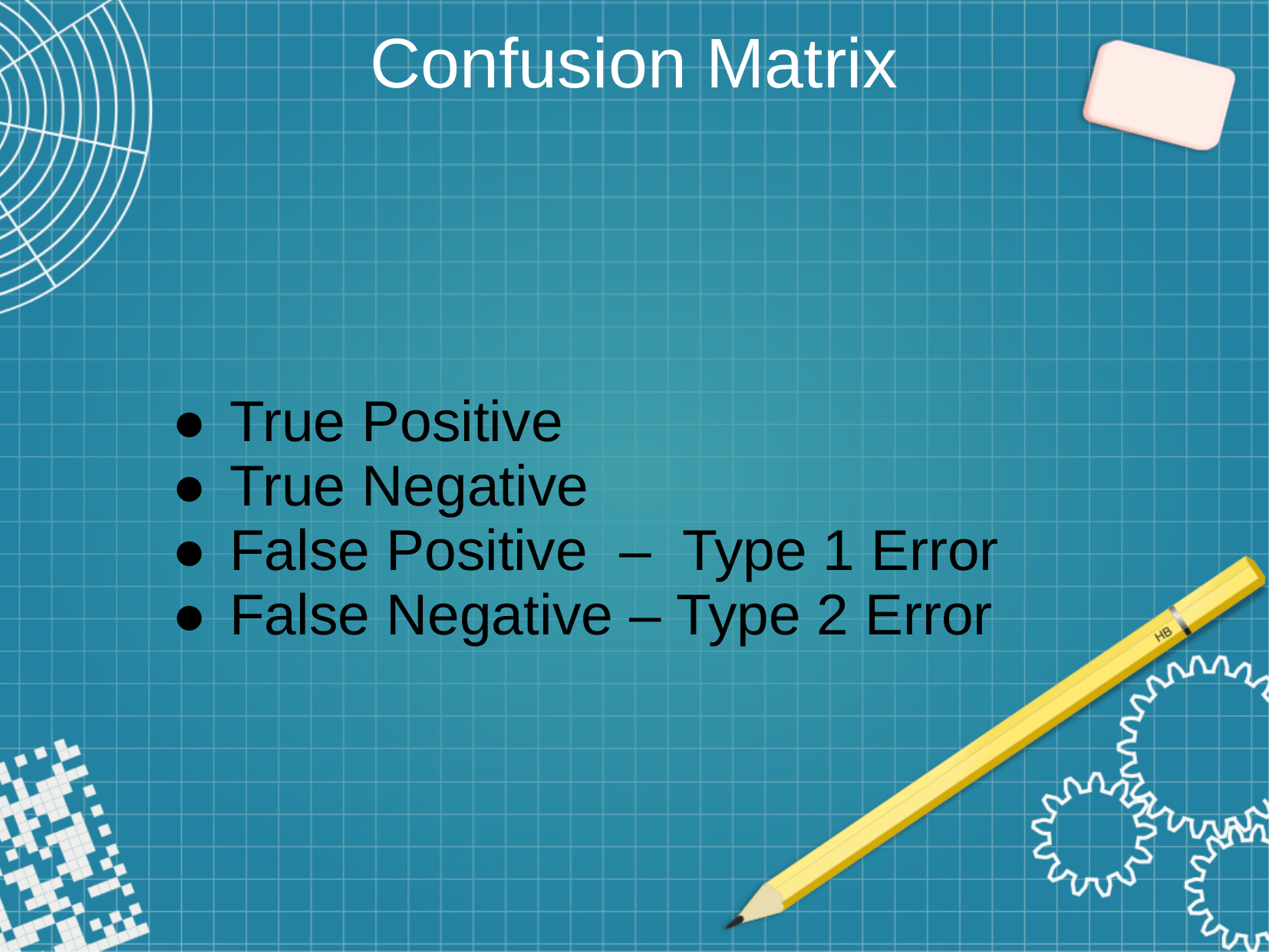

Confusion Matrix
True Positive
True Negative
False Positive  –  Type 1 Error
False Negative – Type 2 Error